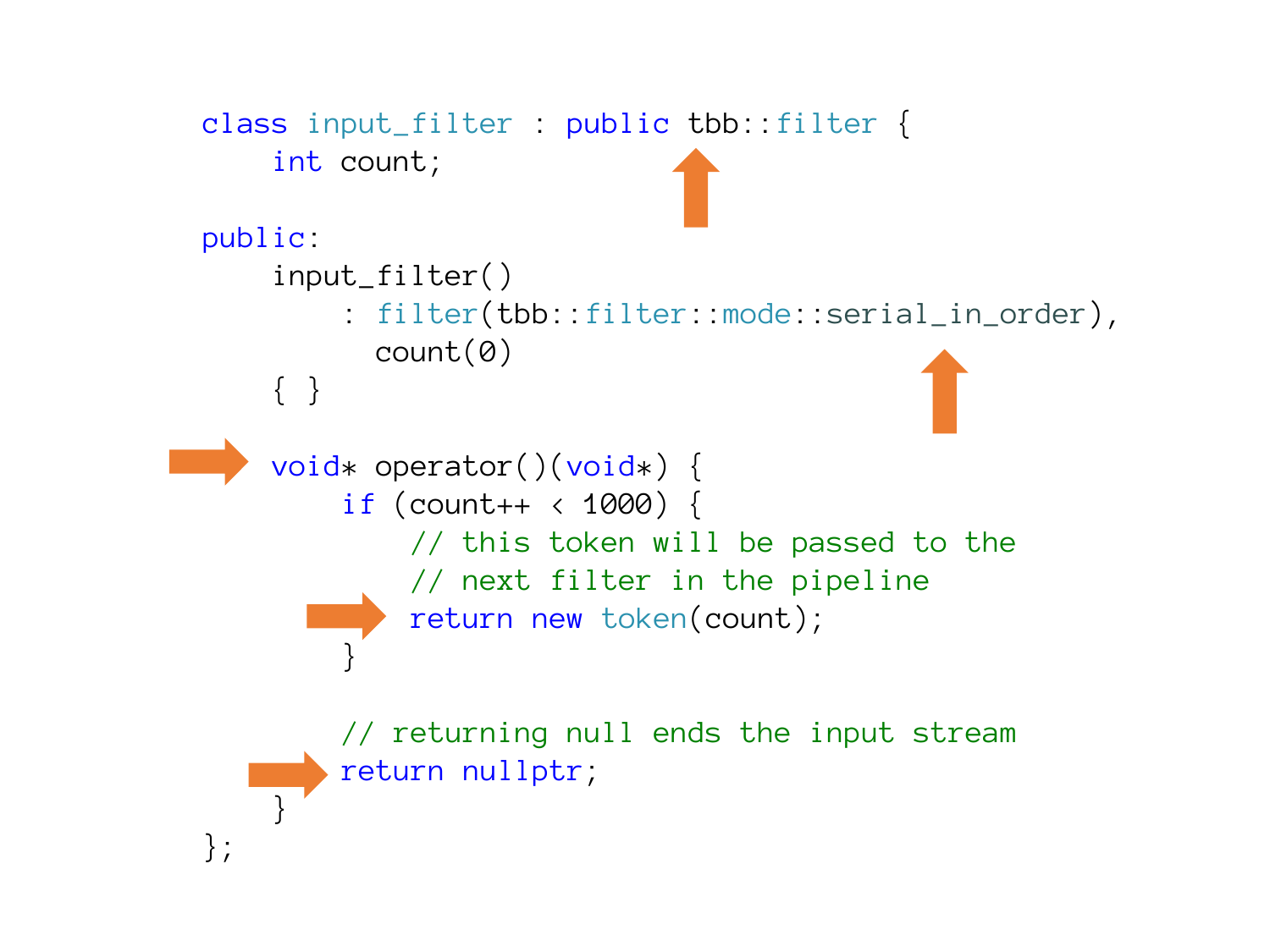

class input_filter : public tbb::filter {
    int count;

public:
    input_filter()
        : filter(tbb::filter::mode::serial_in_order),
          count(0)
    { }

    void* operator()(void*) {
        if (count++ < 1000) {
            // this token will be passed to the
            // next filter in the pipeline
            return new token(count);
        }

        // returning null ends the input stream
        return nullptr;
    }
};